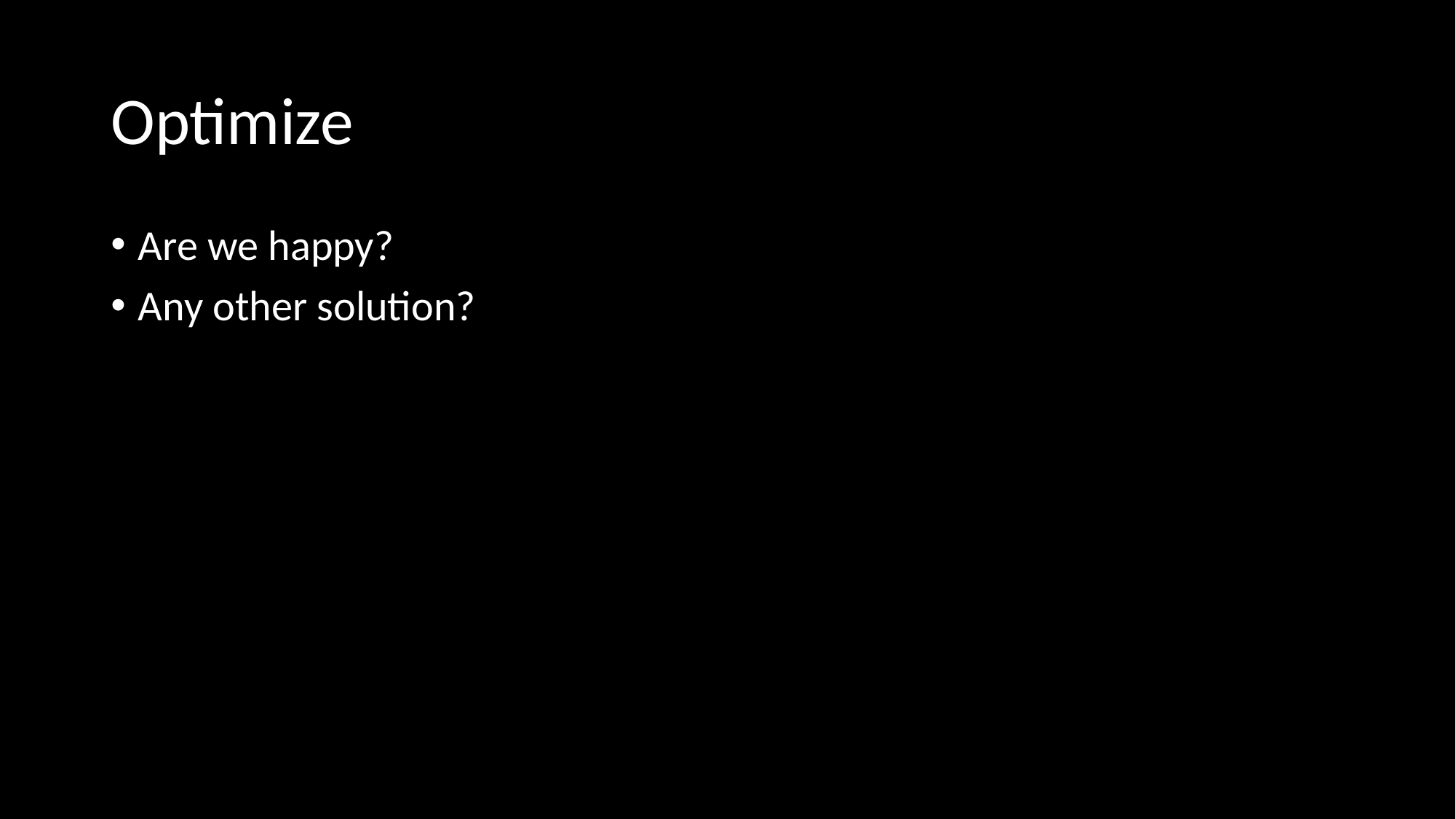

# Optimize
Are we happy?
Any other solution?